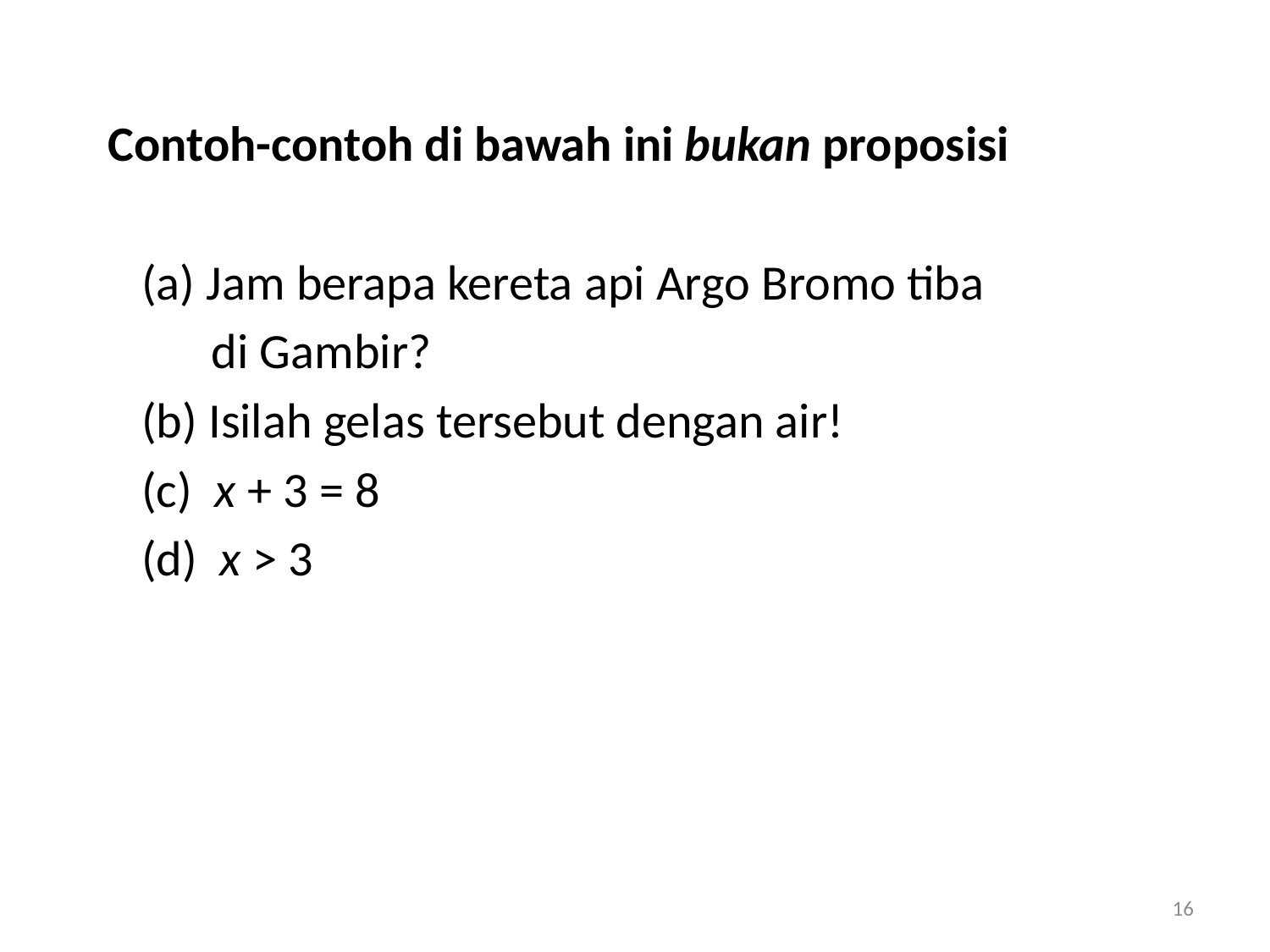

Contoh-contoh di bawah ini bukan proposisi

   (a) Jam berapa kereta api Argo Bromo tiba
	     di Gambir?
   (b) Isilah gelas tersebut dengan air!
   (c)  x + 3 = 8
   (d)  x > 3

16